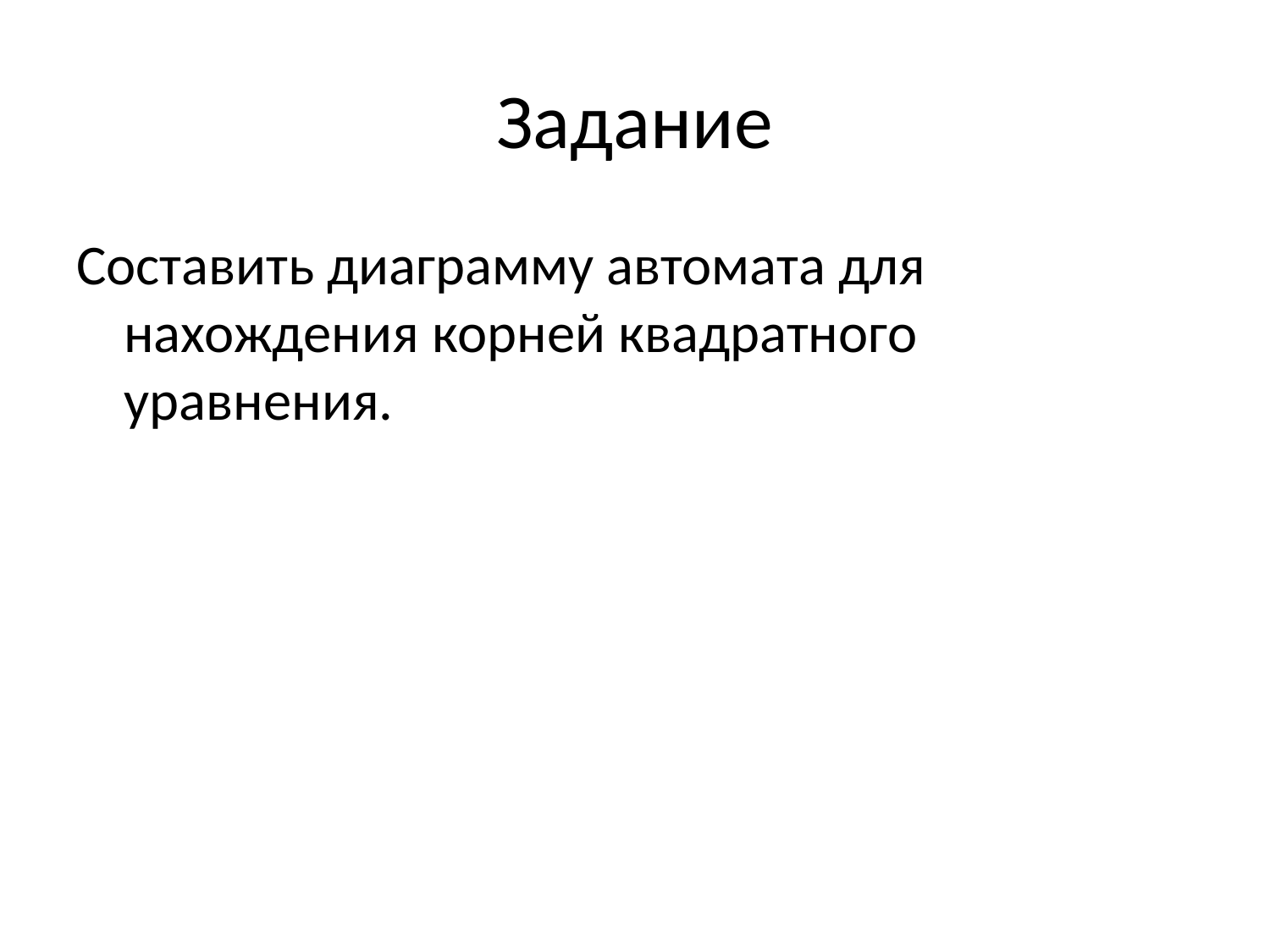

# Задание
Составить диаграмму автомата для нахождения корней квадратного уравнения.